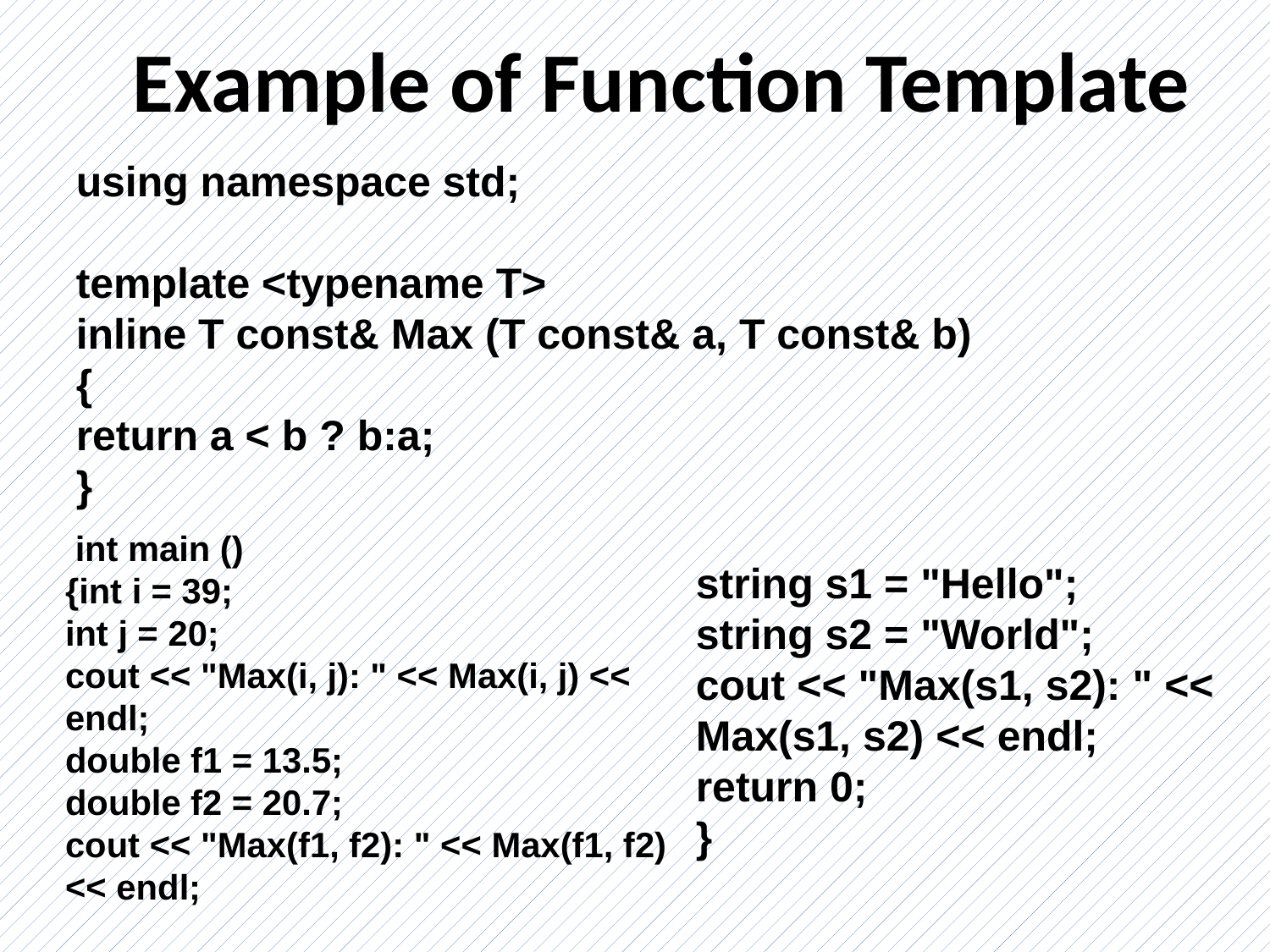

Example of Function Template
using namespace std;

template <typename T>
inline T const& Max (T const& a, T const& b)
{
return a < b ? b:a;
}
 int main ()
{int i = 39;
int j = 20;
cout << "Max(i, j): " << Max(i, j) << endl;
double f1 = 13.5;
double f2 = 20.7;
cout << "Max(f1, f2): " << Max(f1, f2) << endl;
string s1 = "Hello";
string s2 = "World";
cout << "Max(s1, s2): " << Max(s1, s2) << endl;
return 0;
}